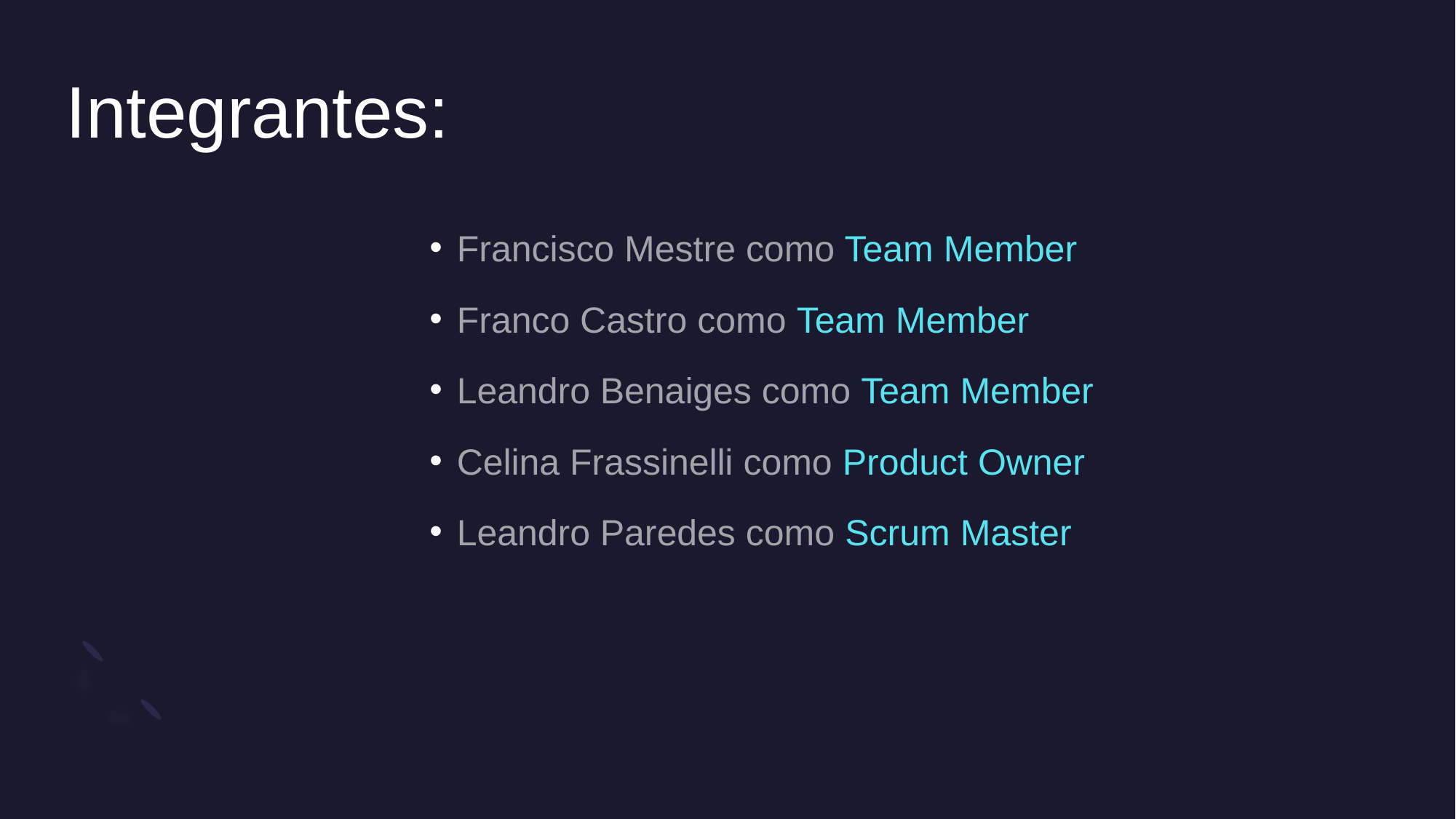

# Integrantes:
Francisco Mestre como Team Member
Franco Castro como Team Member
Leandro Benaiges como Team Member
Celina Frassinelli como Product Owner
Leandro Paredes como Scrum Master